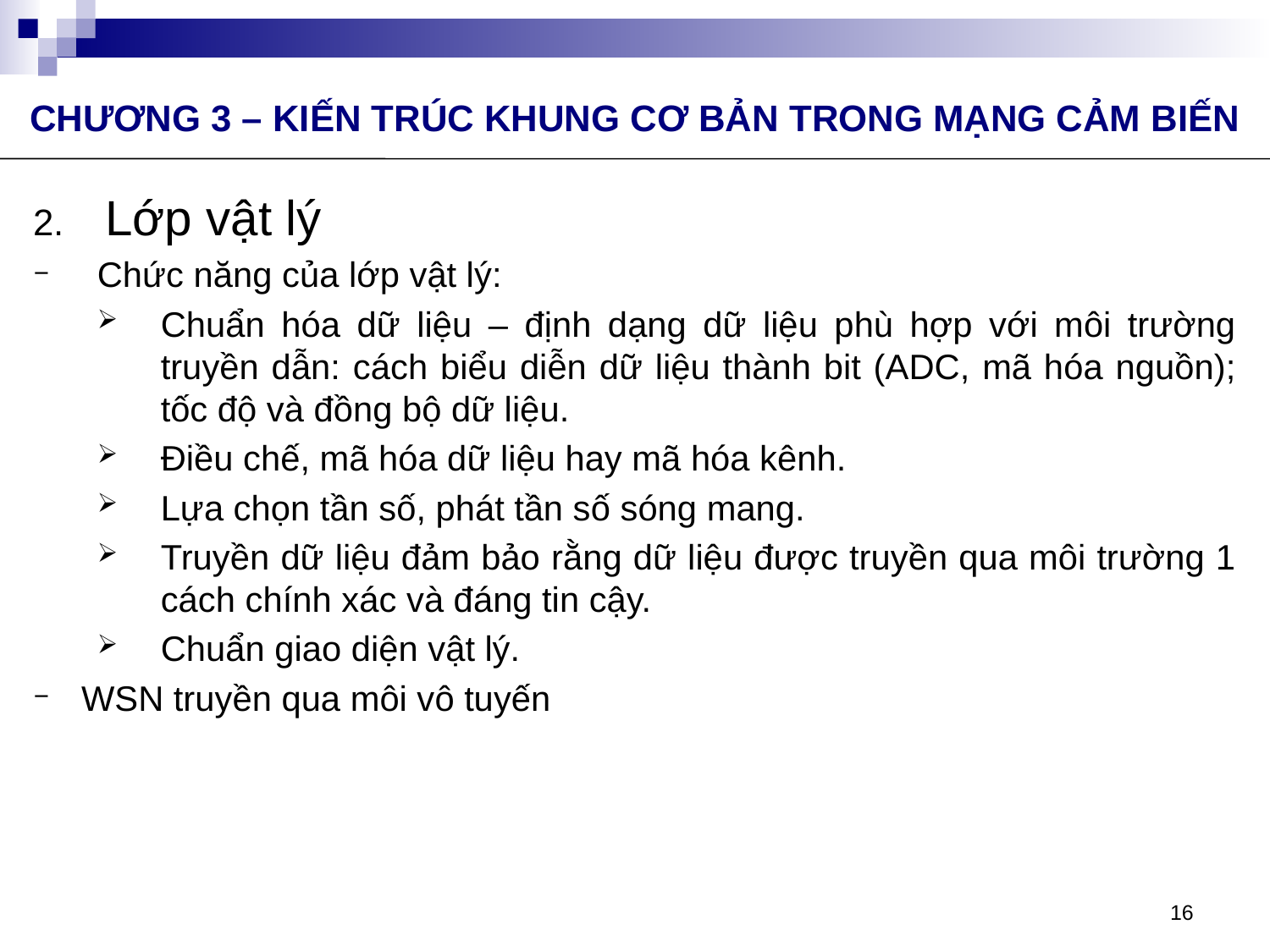

CHƯƠNG 3 – KIẾN TRÚC KHUNG CƠ BẢN TRONG MẠNG CẢM BIẾN

Lớp vật lý
Chức năng của lớp vật lý:
Chuẩn hóa dữ liệu – định dạng dữ liệu phù hợp với môi trường truyền dẫn: cách biểu diễn dữ liệu thành bit (ADC, mã hóa nguồn); tốc độ và đồng bộ dữ liệu.
Điều chế, mã hóa dữ liệu hay mã hóa kênh.
Lựa chọn tần số, phát tần số sóng mang.
Truyền dữ liệu đảm bảo rằng dữ liệu được truyền qua môi trường 1 cách chính xác và đáng tin cậy.
Chuẩn giao diện vật lý.
WSN truyền qua môi vô tuyến
16